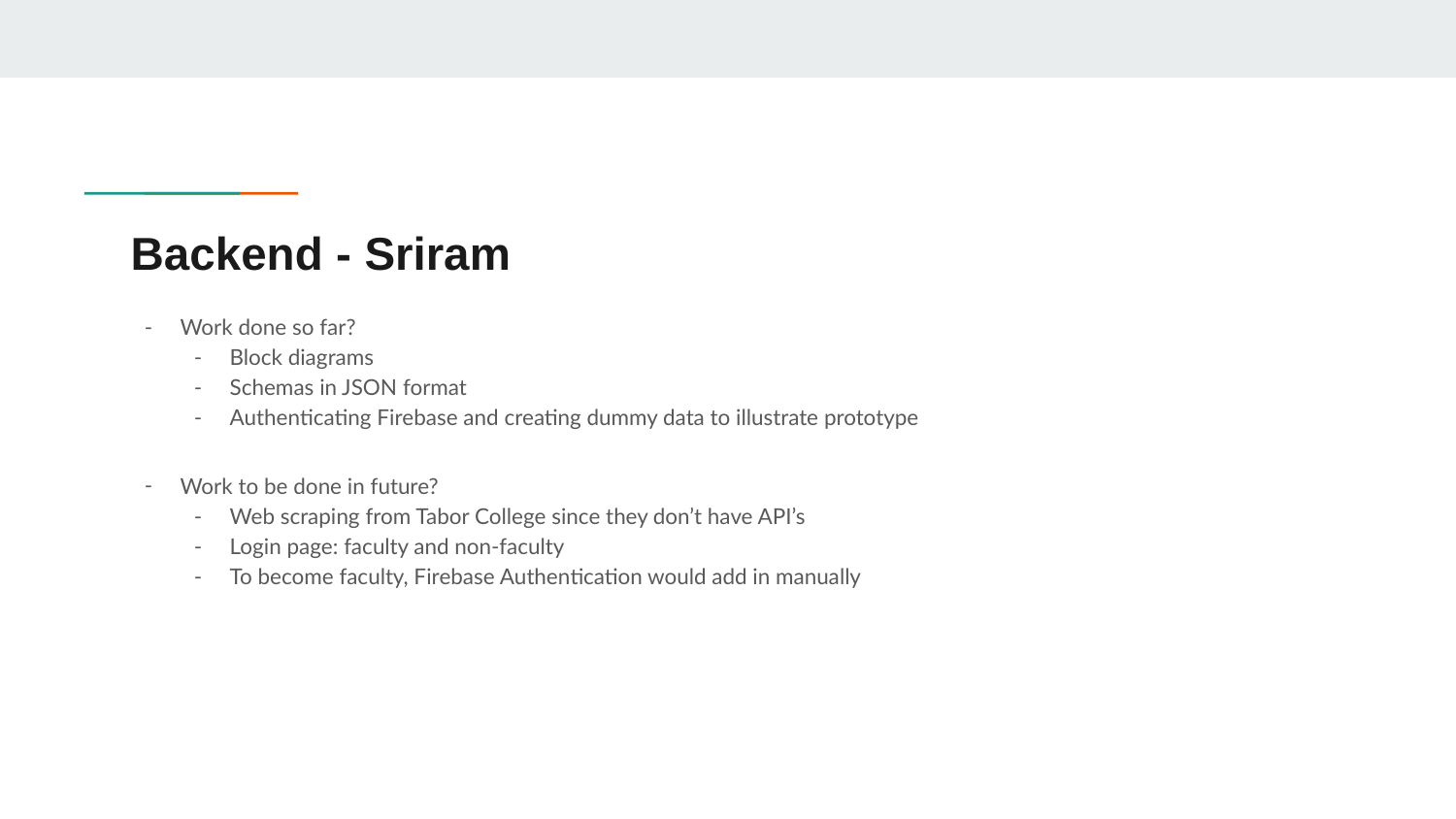

# Backend - Sriram
Work done so far?
Block diagrams
Schemas in JSON format
Authenticating Firebase and creating dummy data to illustrate prototype

Work to be done in future?
Web scraping from Tabor College since they don’t have API’s
Login page: faculty and non-faculty
To become faculty, Firebase Authentication would add in manually